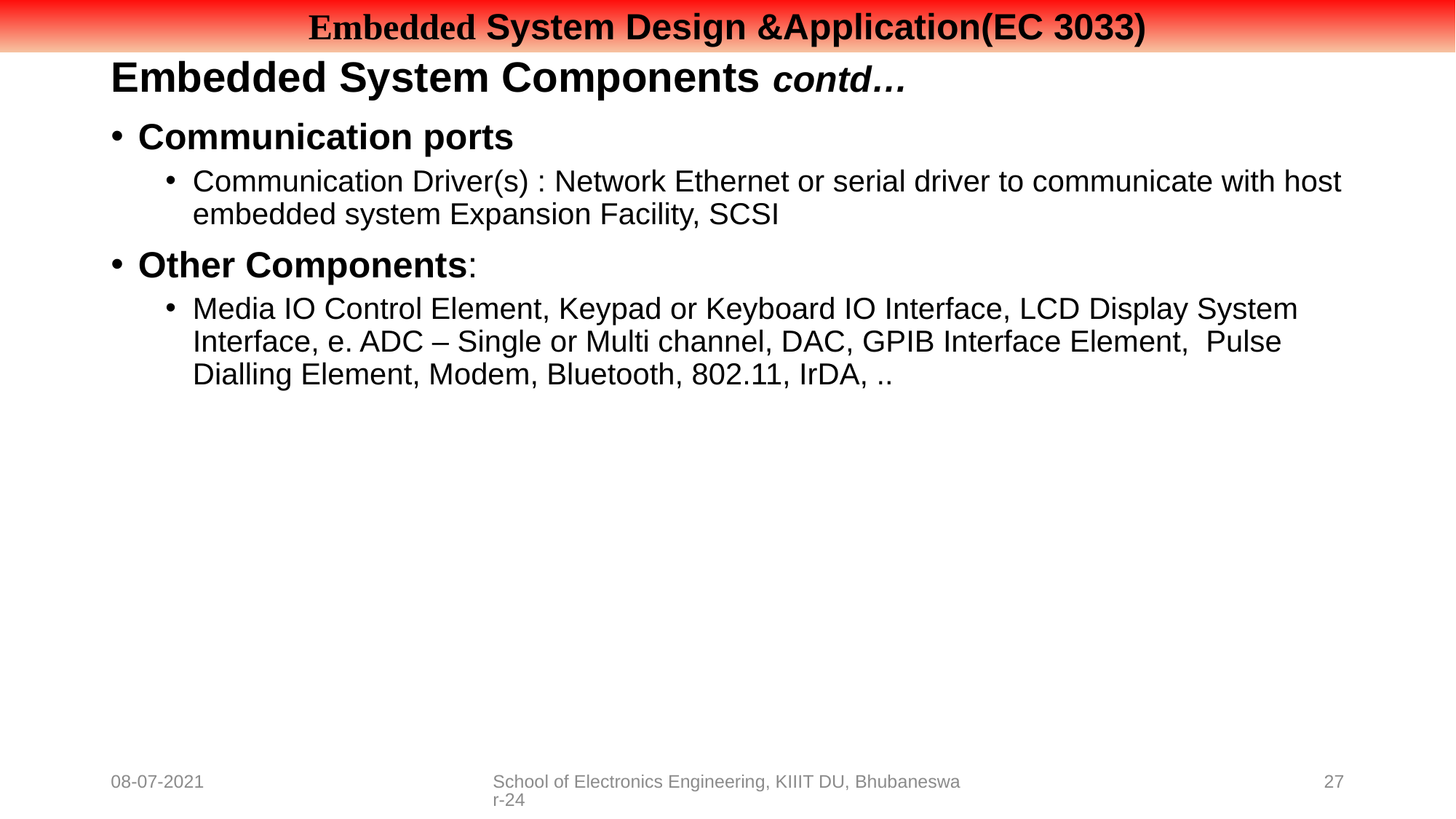

# Embedded System Components contd…
Communication ports
Communication Driver(s) : Network Ethernet or serial driver to communicate with host embedded system Expansion Facility, SCSI
Other Components:
Media IO Control Element, Keypad or Keyboard IO Interface, LCD Display System Interface, e. ADC – Single or Multi channel, DAC, GPIB Interface Element,  Pulse Dialling Element, Modem, Bluetooth, 802.11, IrDA, ..

08-07-2021
School of Electronics Engineering, KIIIT DU, Bhubaneswar-24
27